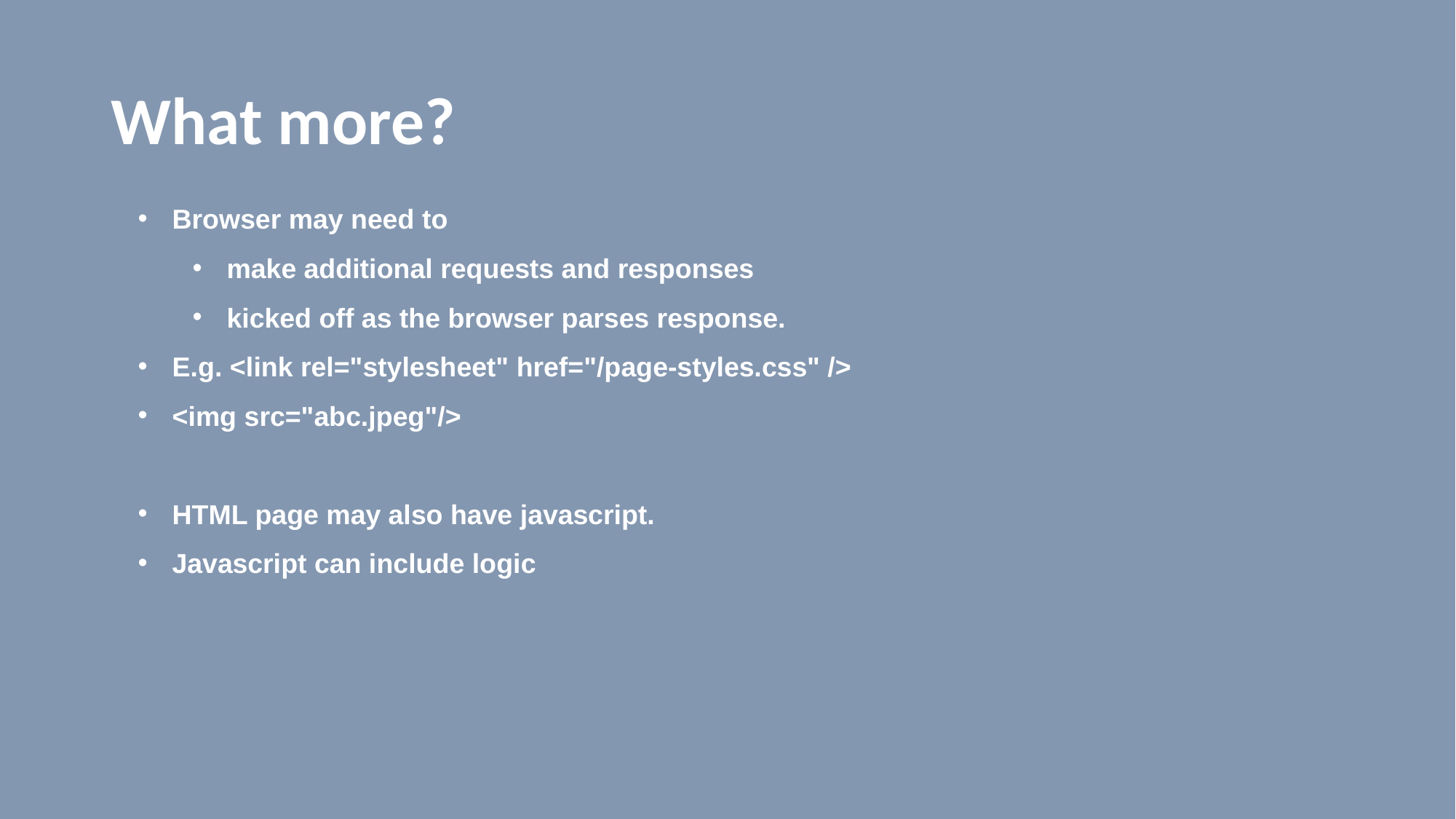

# What more?
Browser may need to
make additional requests and responses
kicked off as the browser parses response.
E.g. <link rel="stylesheet" href="/page-styles.css" />
<img src="abc.jpeg"/>

HTML page may also have javascript.
Javascript can include logic